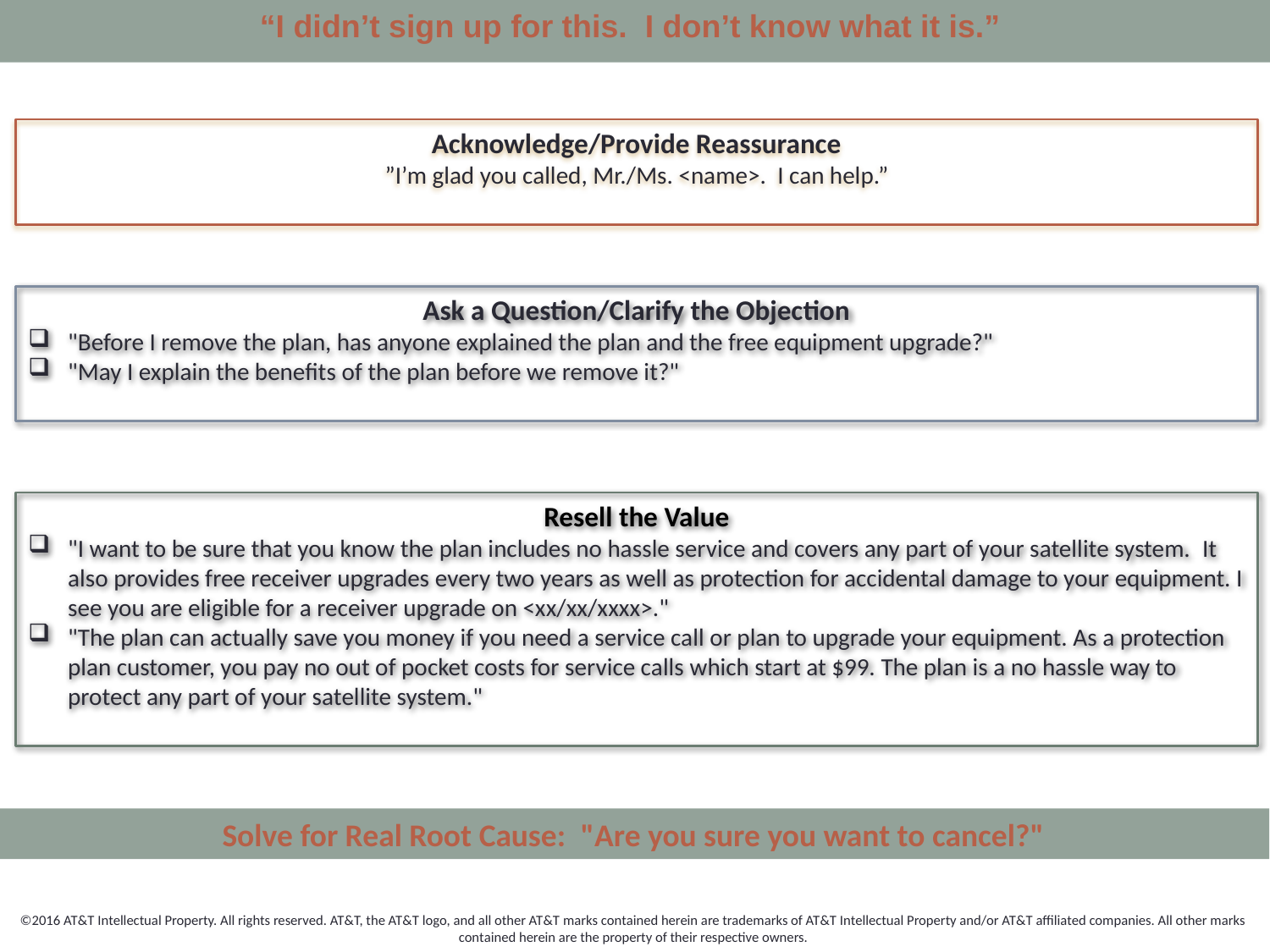

“I didn’t sign up for this.  I don’t know what it is.”
Acknowledge/Provide Reassurance
”I’m glad you called, Mr./Ms. <name>.  I can help.”

Ask a Question/Clarify the Objection
"Before I remove the plan, has anyone explained the plan and the free equipment upgrade?"
"May I explain the benefits of the plan before we remove it?"

Resell the Value
"I want to be sure that you know the plan includes no hassle service and covers any part of your satellite system.  It also provides free receiver upgrades every two years as well as protection for accidental damage to your equipment. I see you are eligible for a receiver upgrade on <xx/xx/xxxx>."
"The plan can actually save you money if you need a service call or plan to upgrade your equipment. As a protection plan customer, you pay no out of pocket costs for service calls which start at $99. The plan is a no hassle way to protect any part of your satellite system."

Solve for Real Root Cause:  "Are you sure you want to cancel?"

©2016 AT&T Intellectual Property. All rights reserved. AT&T, the AT&T logo, and all other AT&T marks contained herein are trademarks of AT&T Intellectual Property and/or AT&T affiliated companies. All other marks contained herein are the property of their respective owners.